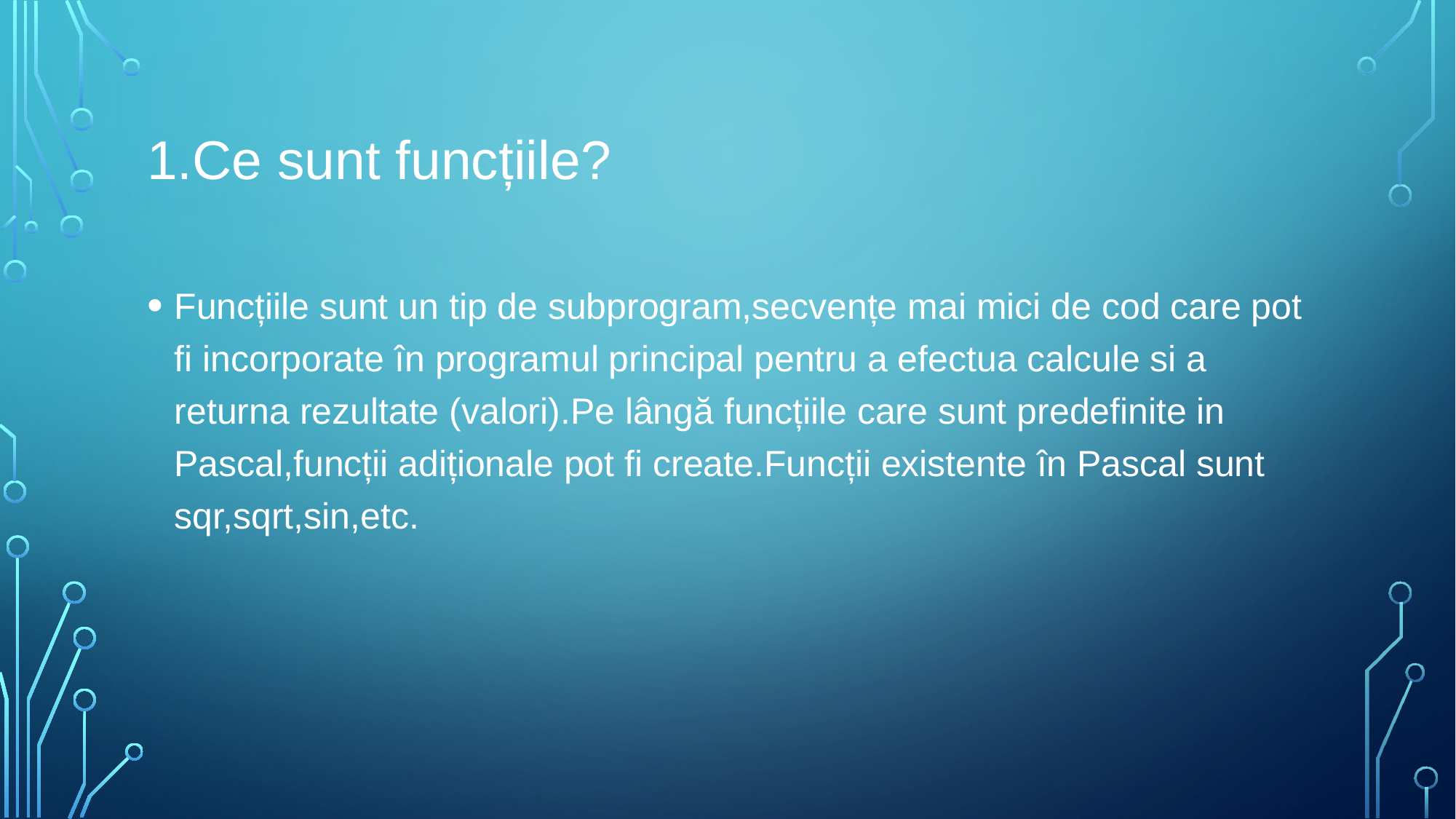

# 1.Ce sunt funcțiile?
Funcțiile sunt un tip de subprogram,secvențe mai mici de cod care pot fi incorporate în programul principal pentru a efectua calcule si a returna rezultate (valori).Pe lângă funcțiile care sunt predefinite in Pascal,funcții adiționale pot fi create.Funcții existente în Pascal sunt sqr,sqrt,sin,etc.